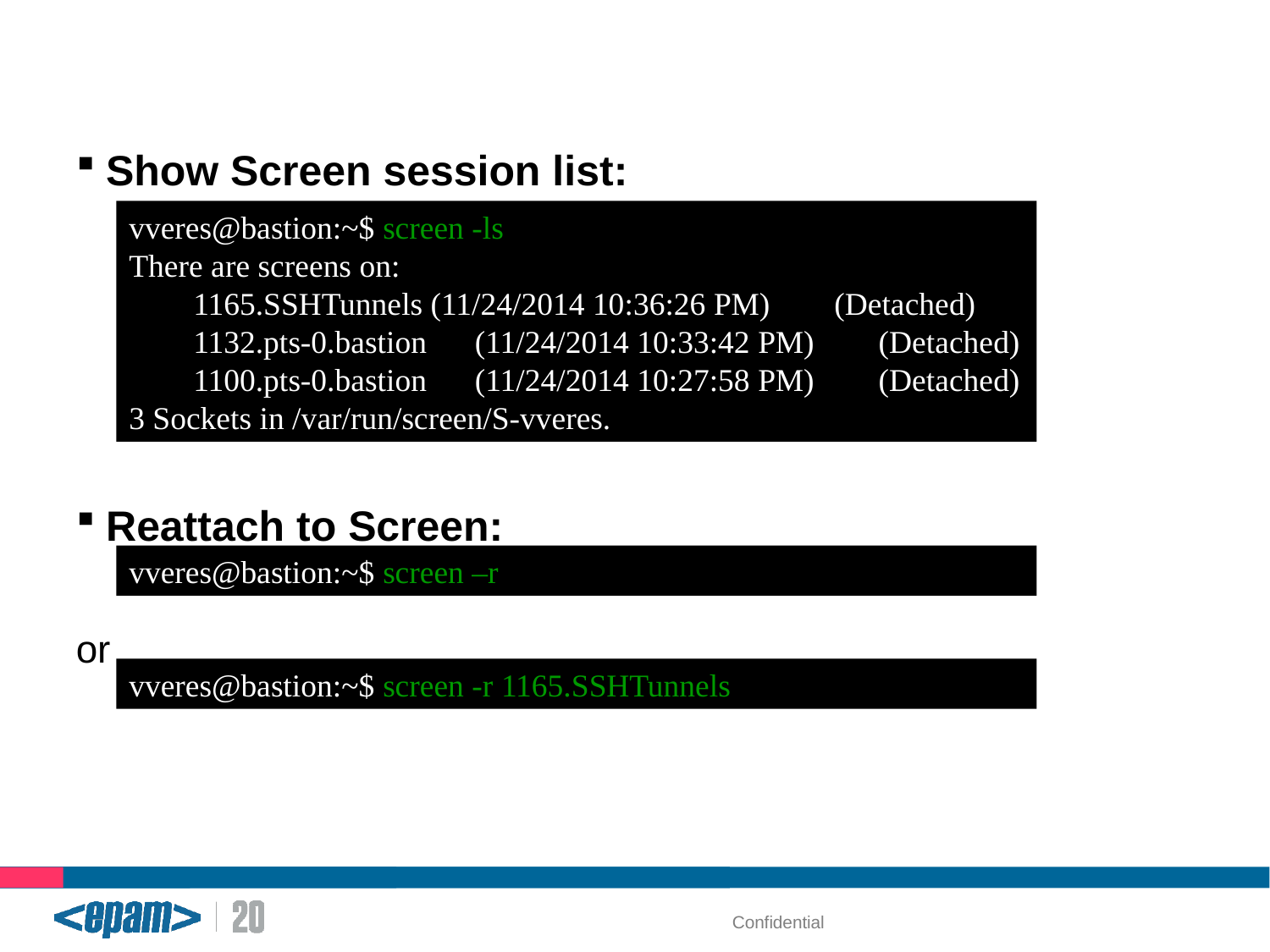

Command: screen
Show Screen session list:

Reattach to Screen:

or
vveres@bastion:~$ screen -ls
There are screens on:
        1165.SSHTunnels (11/24/2014 10:36:26 PM)        (Detached)
        1132.pts-0.bastion      (11/24/2014 10:33:42 PM)        (Detached)
        1100.pts-0.bastion      (11/24/2014 10:27:58 PM)        (Detached)
3 Sockets in /var/run/screen/S-vveres.
vveres@bastion:~$ screen –r
vveres@bastion:~$ screen -r 1165.SSHTunnels
Confidential